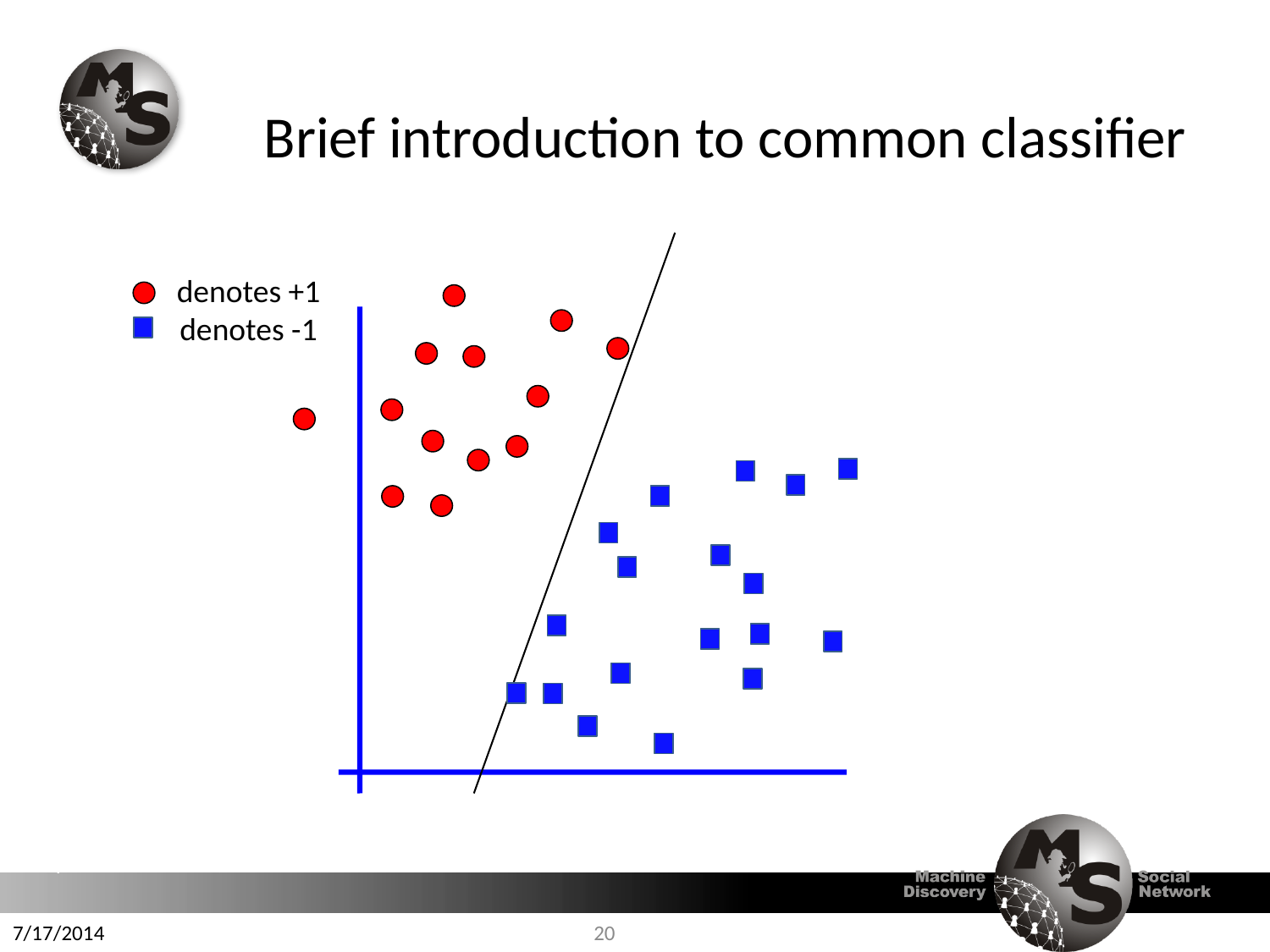

# Brief introduction to common classifier

denotes +1
denotes -1

7/17/2014
20